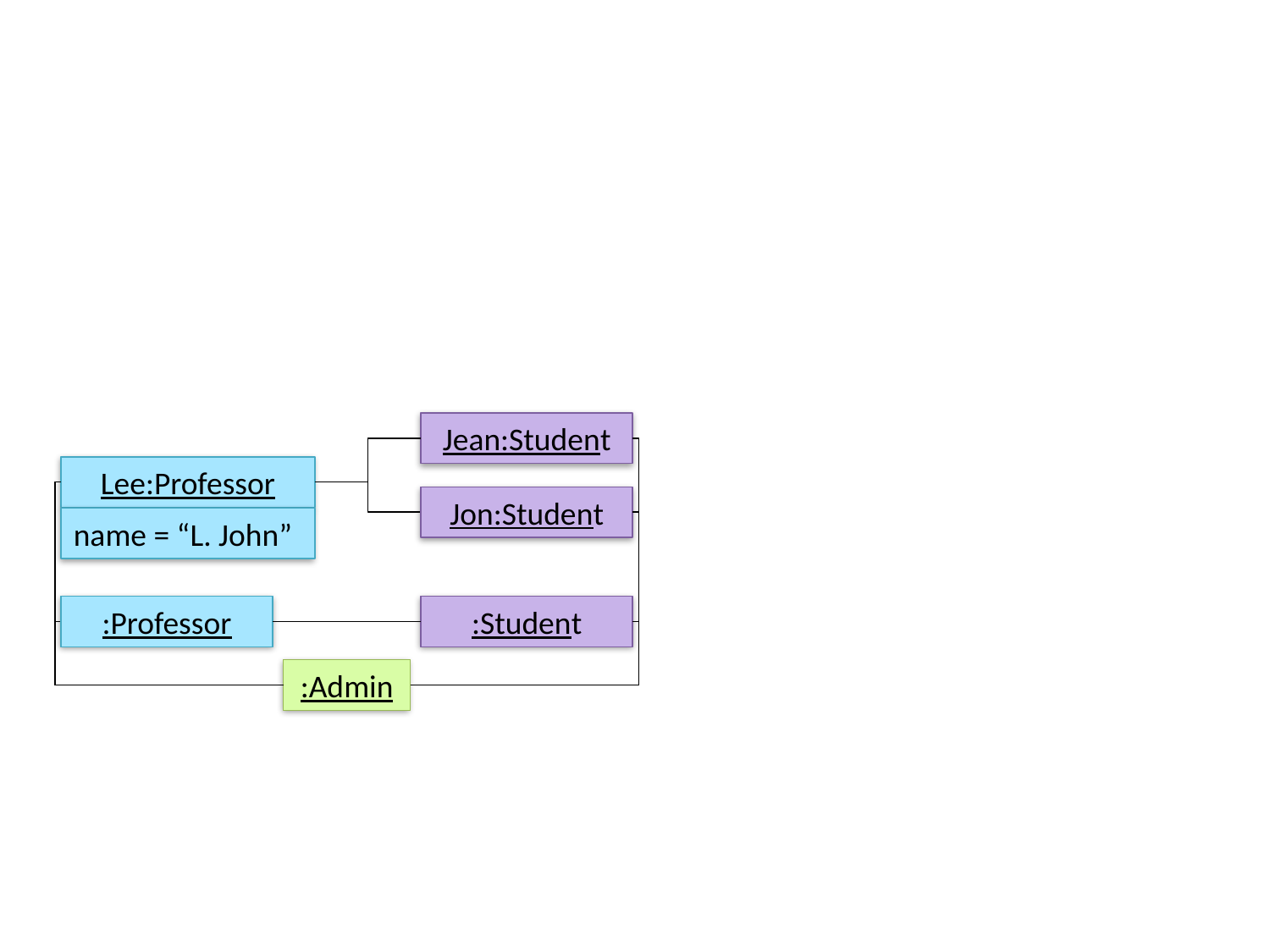

Jean:Student
Lee:Professor
Jon:Student
name = “L. John”
:Professor
:Student
:Admin